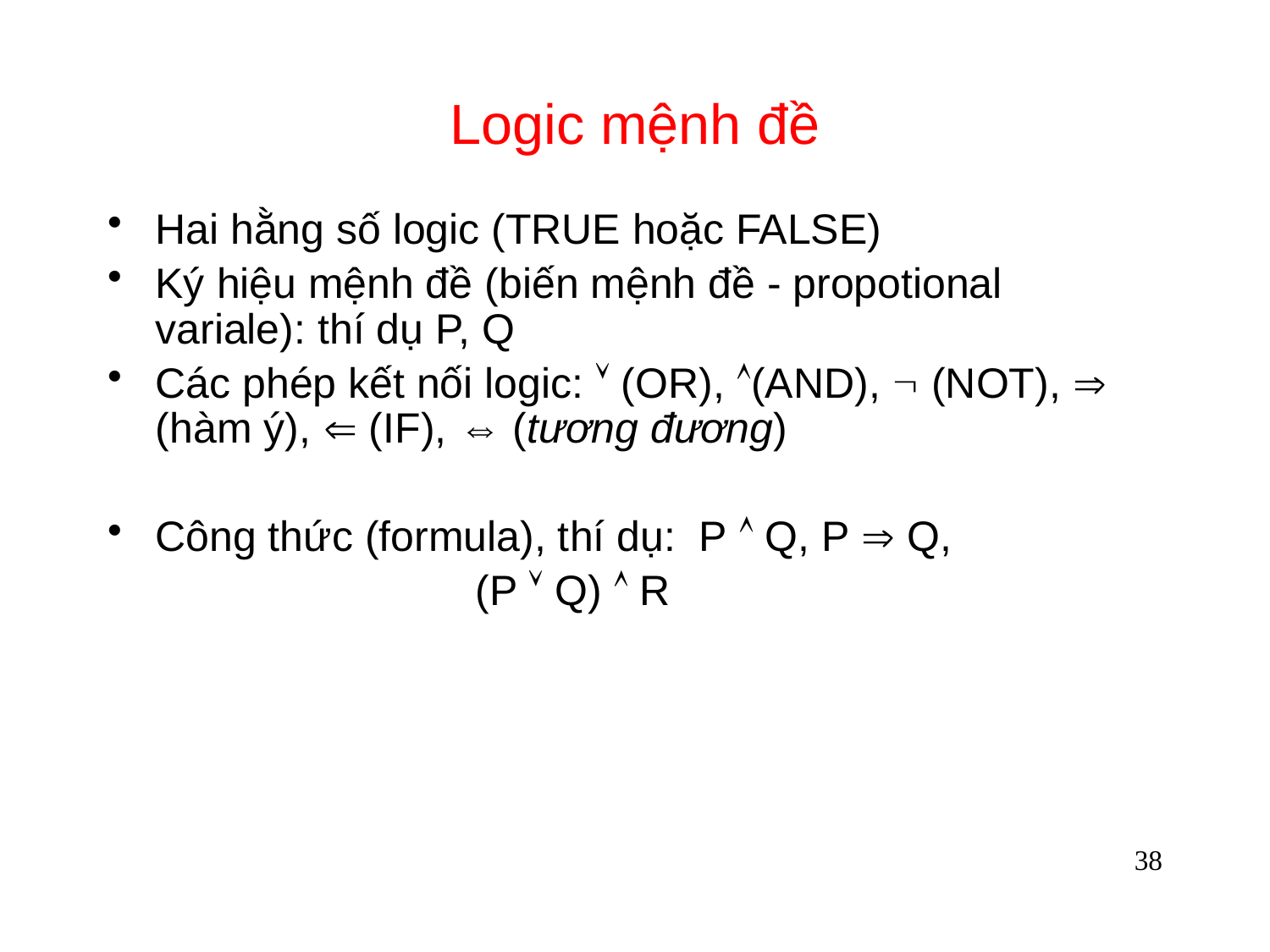

# Logic mệnh đề
Hai hằng số logic (TRUE hoặc FALSE)
Ký hiệu mệnh đề (biến mệnh đề - propotional variale): thí dụ P, Q
Các phép kết nối logic: ∨ (OR), ∧(AND), ¬ (NOT), ⇒ (hàm ý), ⇐ (IF), ⇔ (tương đương)

Công thức (formula), thí dụ:  P ∧ Q, P ⇒ Q,
                               (P ∨ Q) ∧ R

38